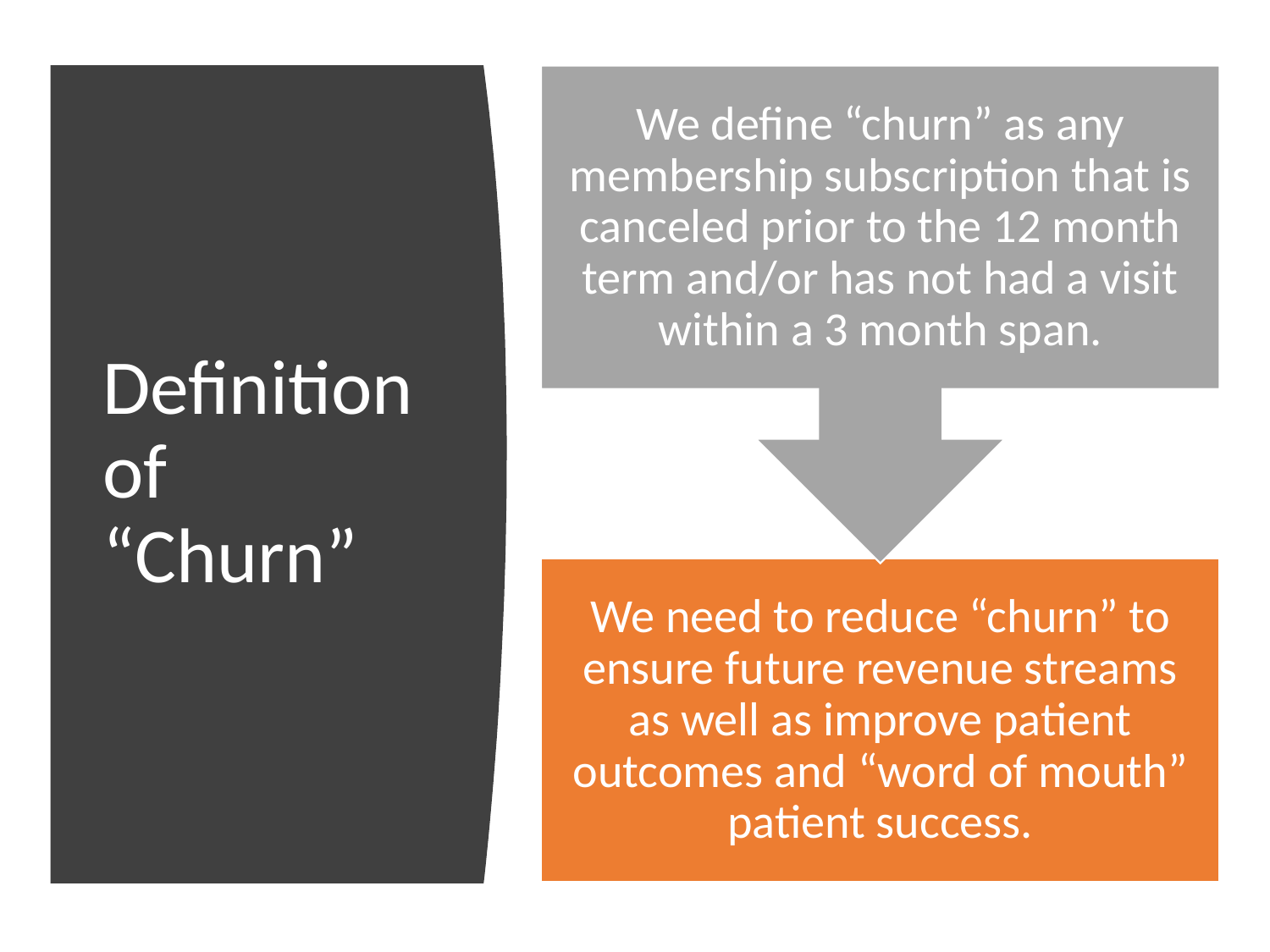

We need to reduce “churn” to ensure future revenue streams as well as improve patient outcomes and “word of mouth” patient success.
We define “churn” as any membership subscription that is canceled prior to the 12 month term and/or has not had a visit within a 3 month span.

# Definition of “Churn”